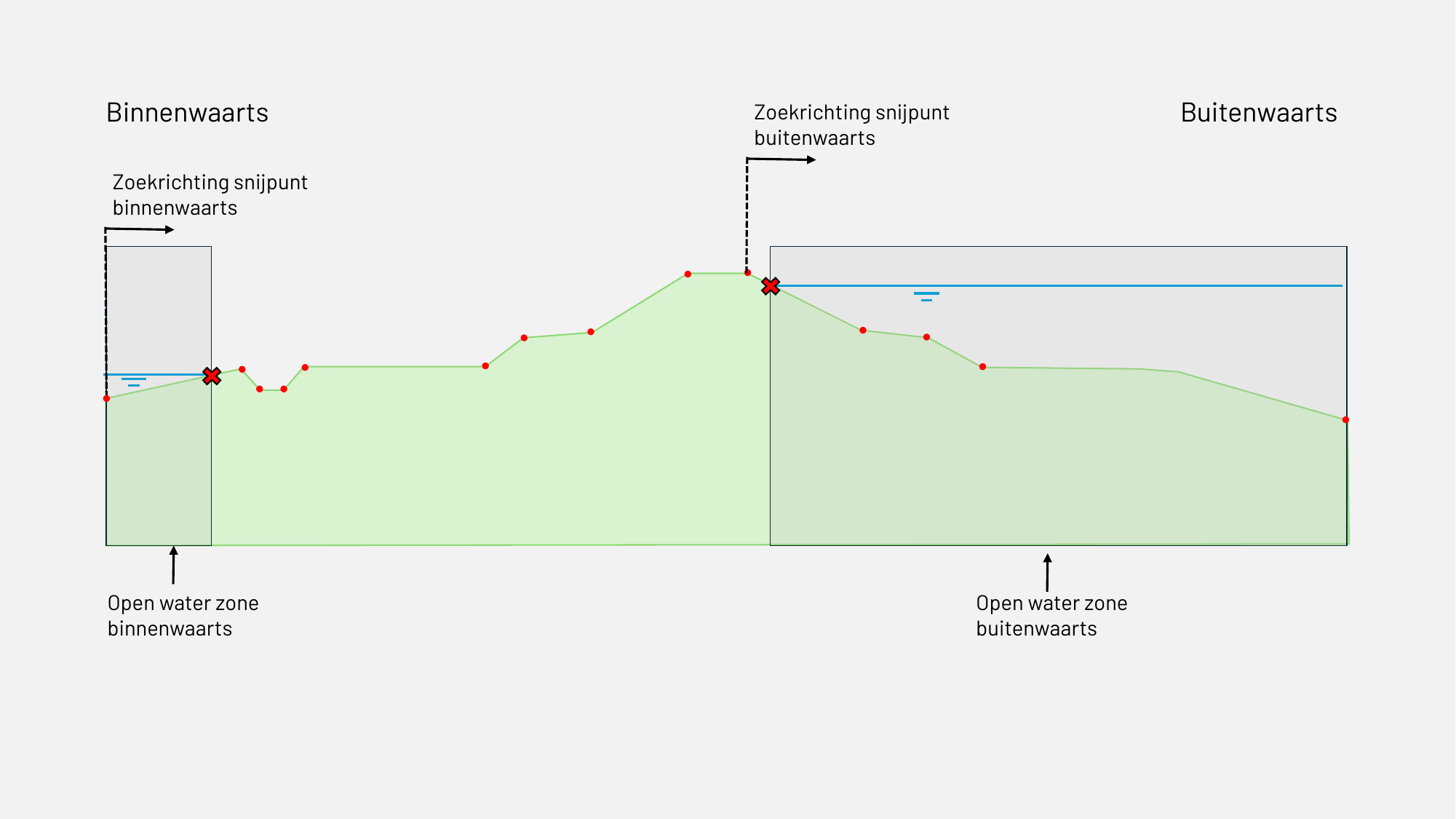

Binnenwaarts
Buitenwaarts
Zoekrichting snijpunt buitenwaarts
Zoekrichting snijpunt binnenwaarts

Open water zone binnenwaarts
Open water zone buitenwaarts